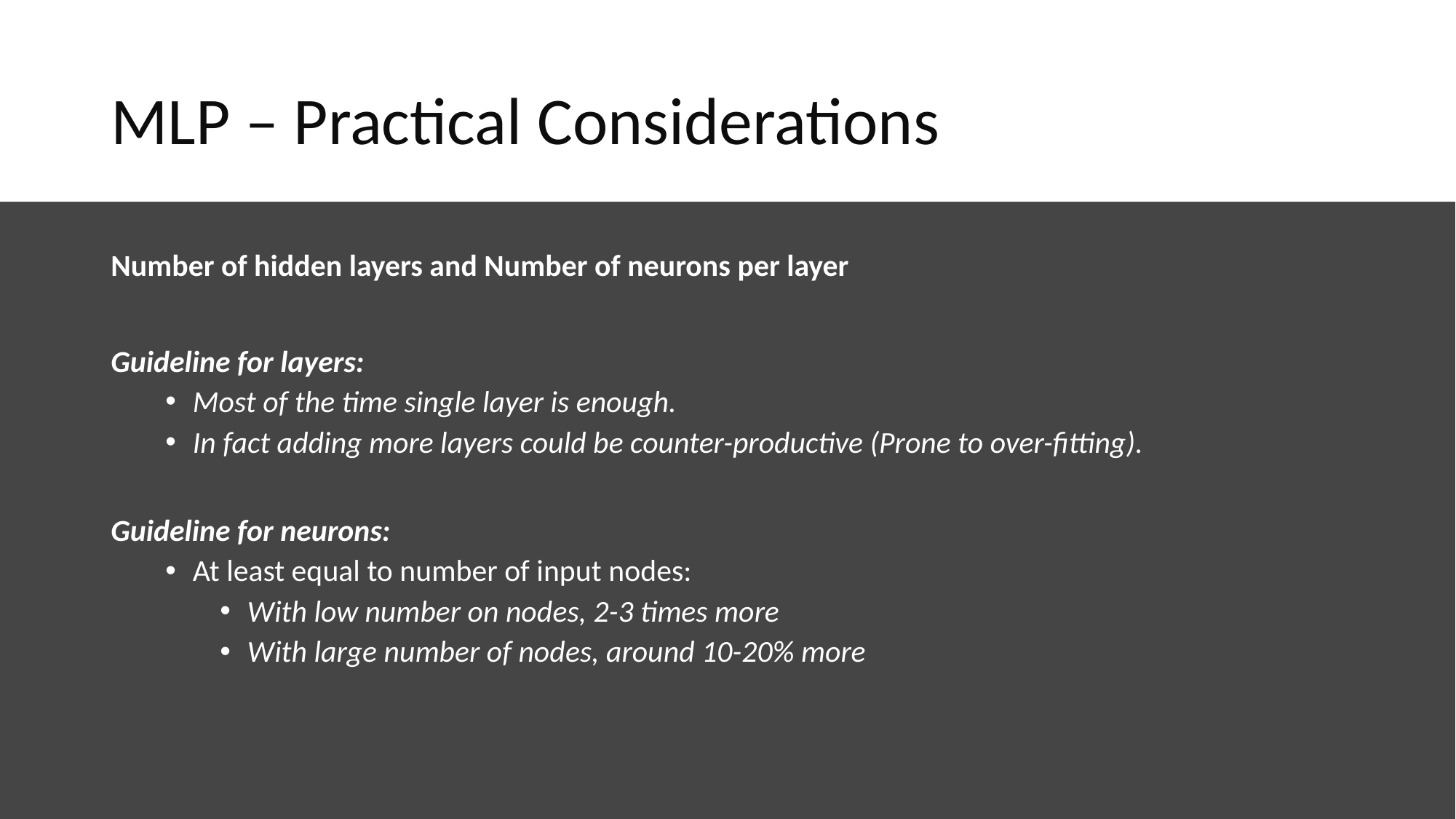

# MLP – Practical Considerations

Number of hidden layers and Number of neurons per layer

Guideline for layers:
Most of the time single layer is enough.
In fact adding more layers could be counter-productive (Prone to over-fitting).

Guideline for neurons:
At least equal to number of input nodes:
With low number on nodes, 2-3 times more
With large number of nodes, around 10-20% more